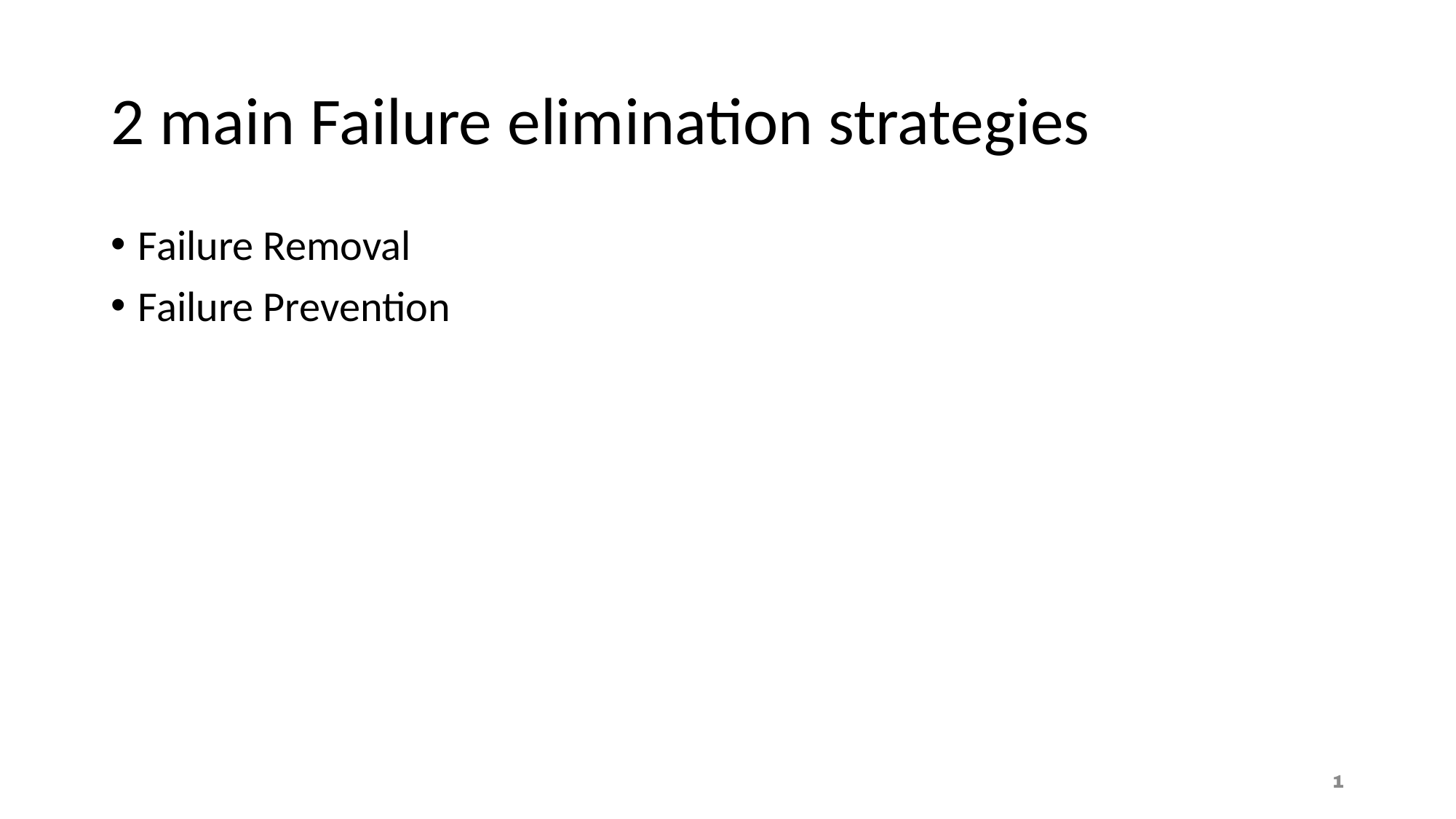

# 2 main Failure elimination strategies
Failure Removal
Failure Prevention

1